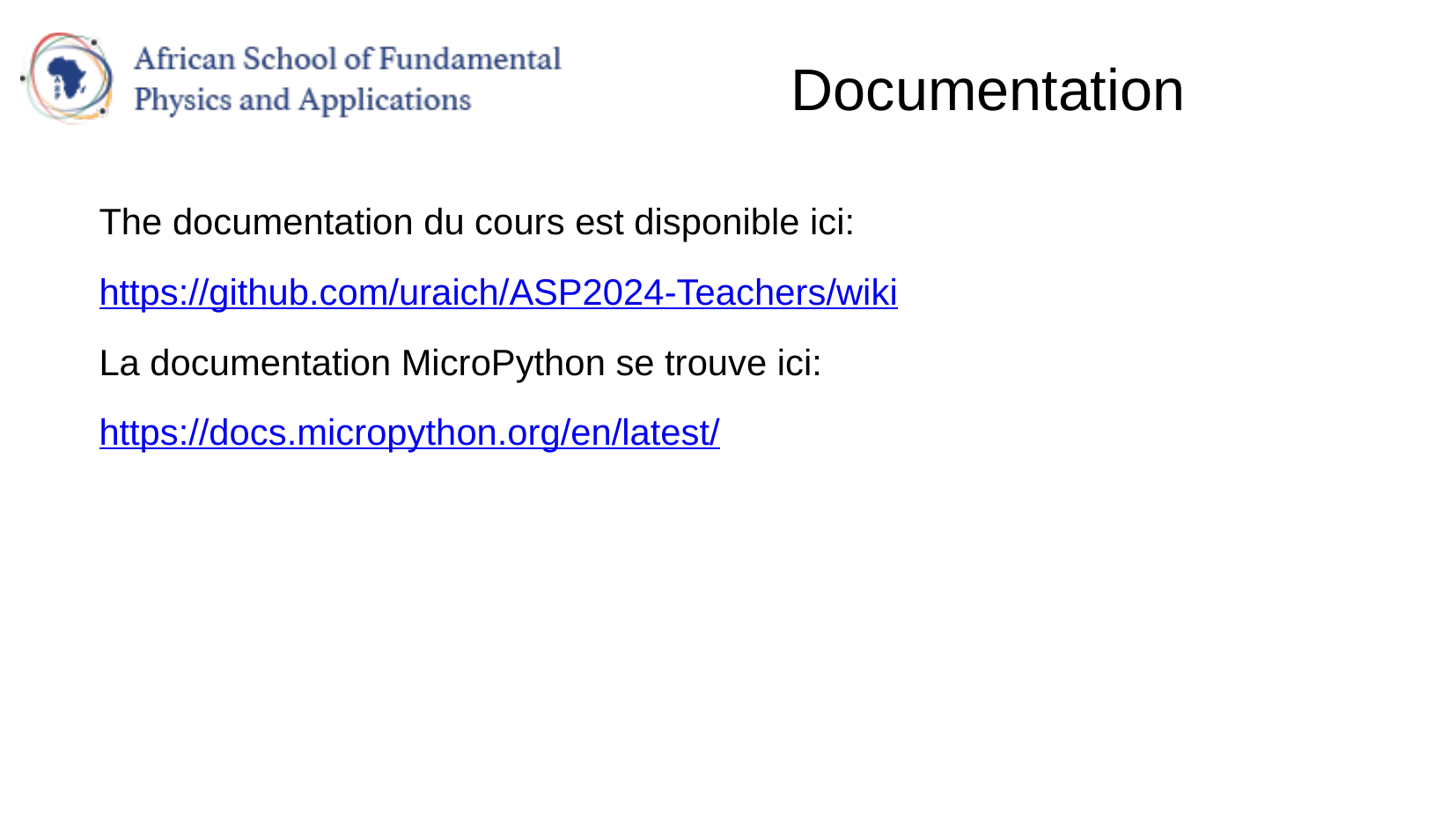

# Documentation
The documentation du cours est disponible ici:
https://github.com/uraich/ASP2024-Teachers/wiki
La documentation MicroPython se trouve ici:
https://docs.micropython.org/en/latest/